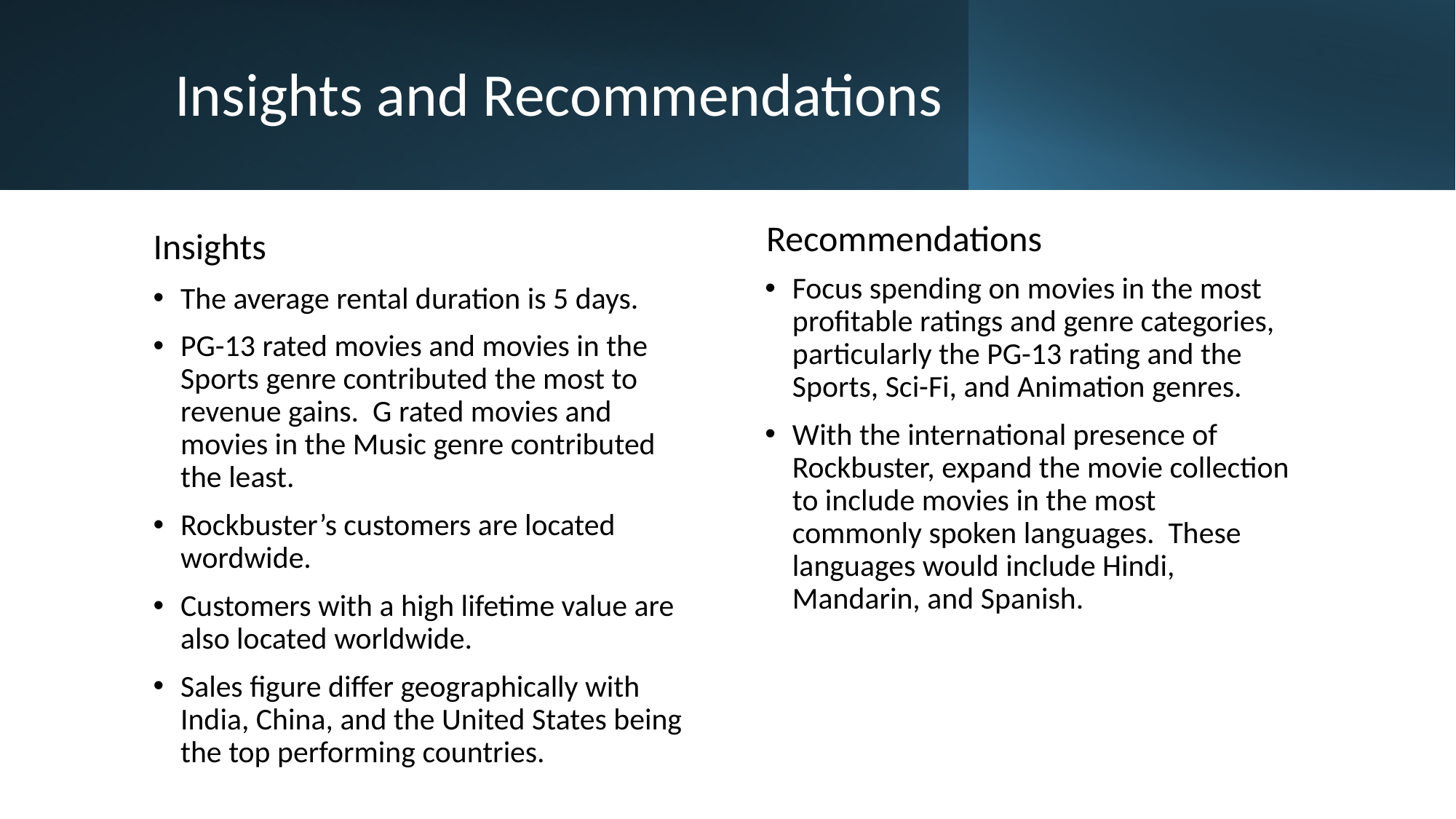

# Insights and Recommendations
Recommendations

Focus spending on movies in the most profitable ratings and genre categories, particularly the PG-13 rating and the Sports, Sci-Fi, and Animation genres.
With the international presence of Rockbuster, expand the movie collection to include movies in the most commonly spoken languages.  These languages would include Hindi, Mandarin, and Spanish.

Insights
The average rental duration is 5 days.
PG-13 rated movies and movies in the Sports genre contributed the most to revenue gains.  G rated movies and movies in the Music genre contributed the least.
Rockbuster’s customers are located wordwide.
Customers with a high lifetime value are also located worldwide.
Sales figure differ geographically with India, China, and the United States being the top performing countries.